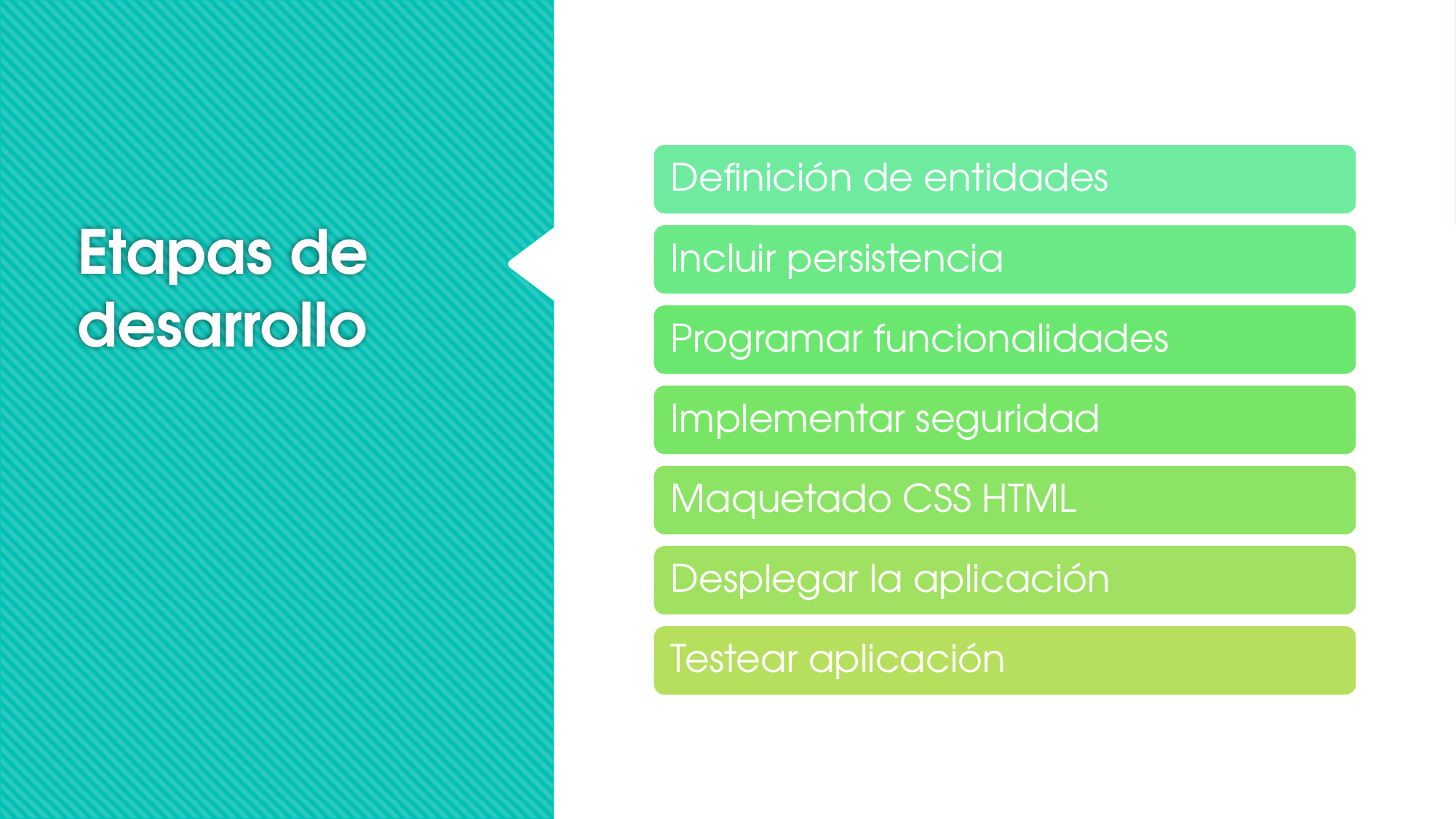

Definición de entidades
Incluir persistencia
Programar funcionalidades
Implementar seguridad
Maquetado CSS HTML
Desplegar la aplicación
Testear aplicación
# Etapas de desarrollo